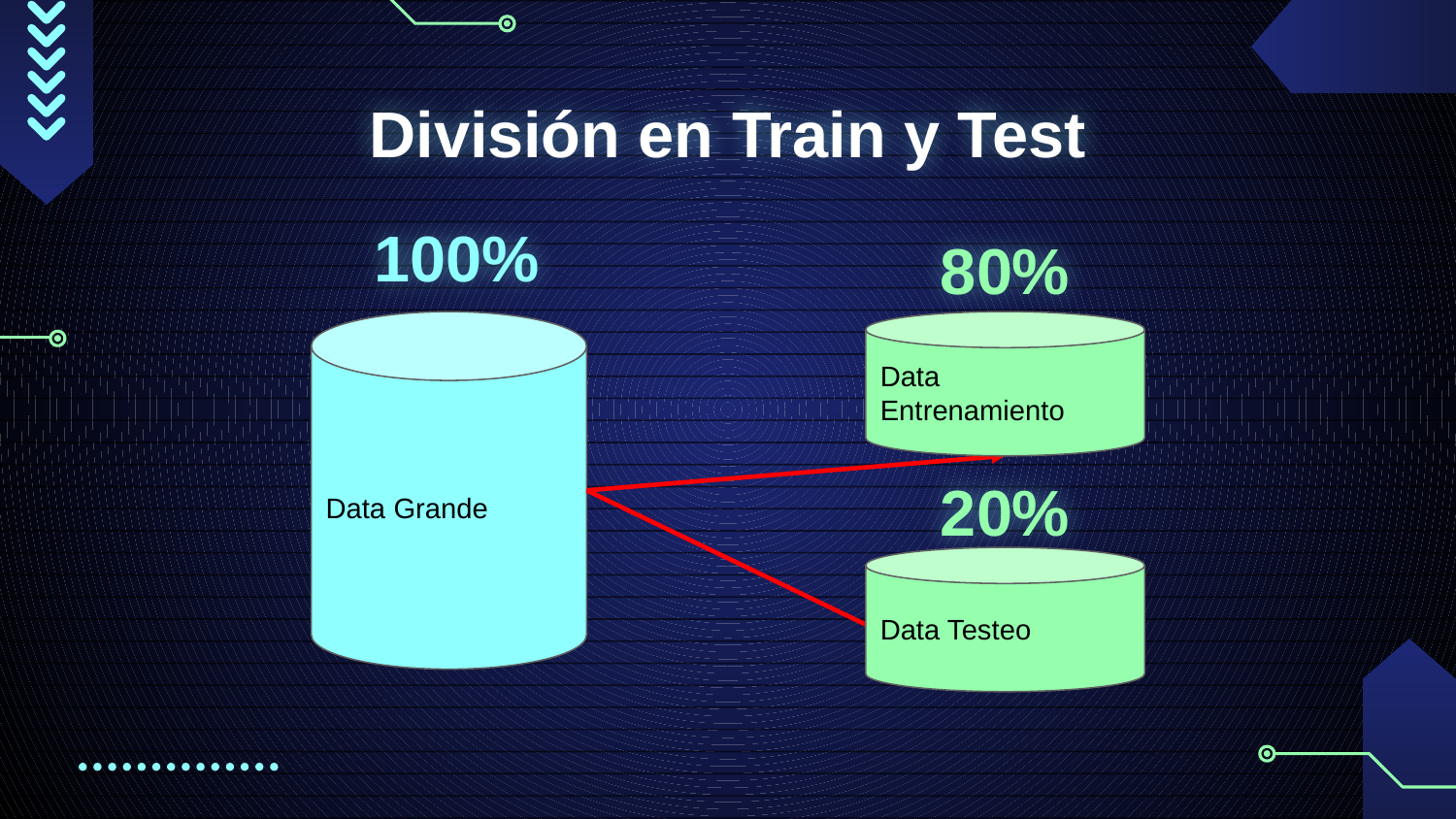

# División en Train y Test
100%
80%
Data Grande
Data Entrenamiento
20%
Data Testeo